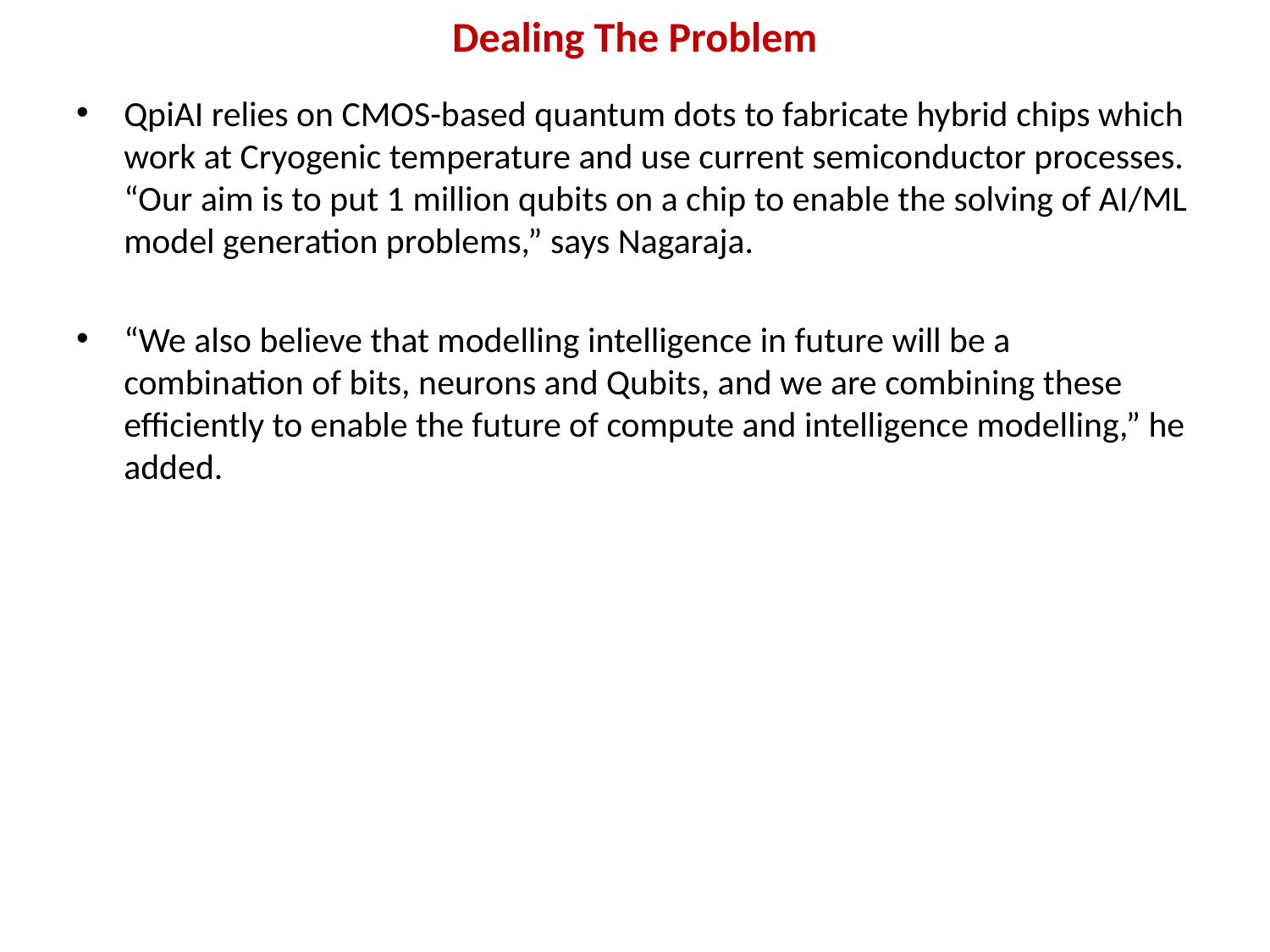

# Dealing The Problem
QpiAI relies on CMOS-based quantum dots to fabricate hybrid chips which work at Cryogenic temperature and use current semiconductor processes. “Our aim is to put 1 million qubits on a chip to enable the solving of AI/ML model generation problems,” says Nagaraja.

“We also believe that modelling intelligence in future will be a combination of bits, neurons and Qubits, and we are combining these efficiently to enable the future of compute and intelligence modelling,” he added.